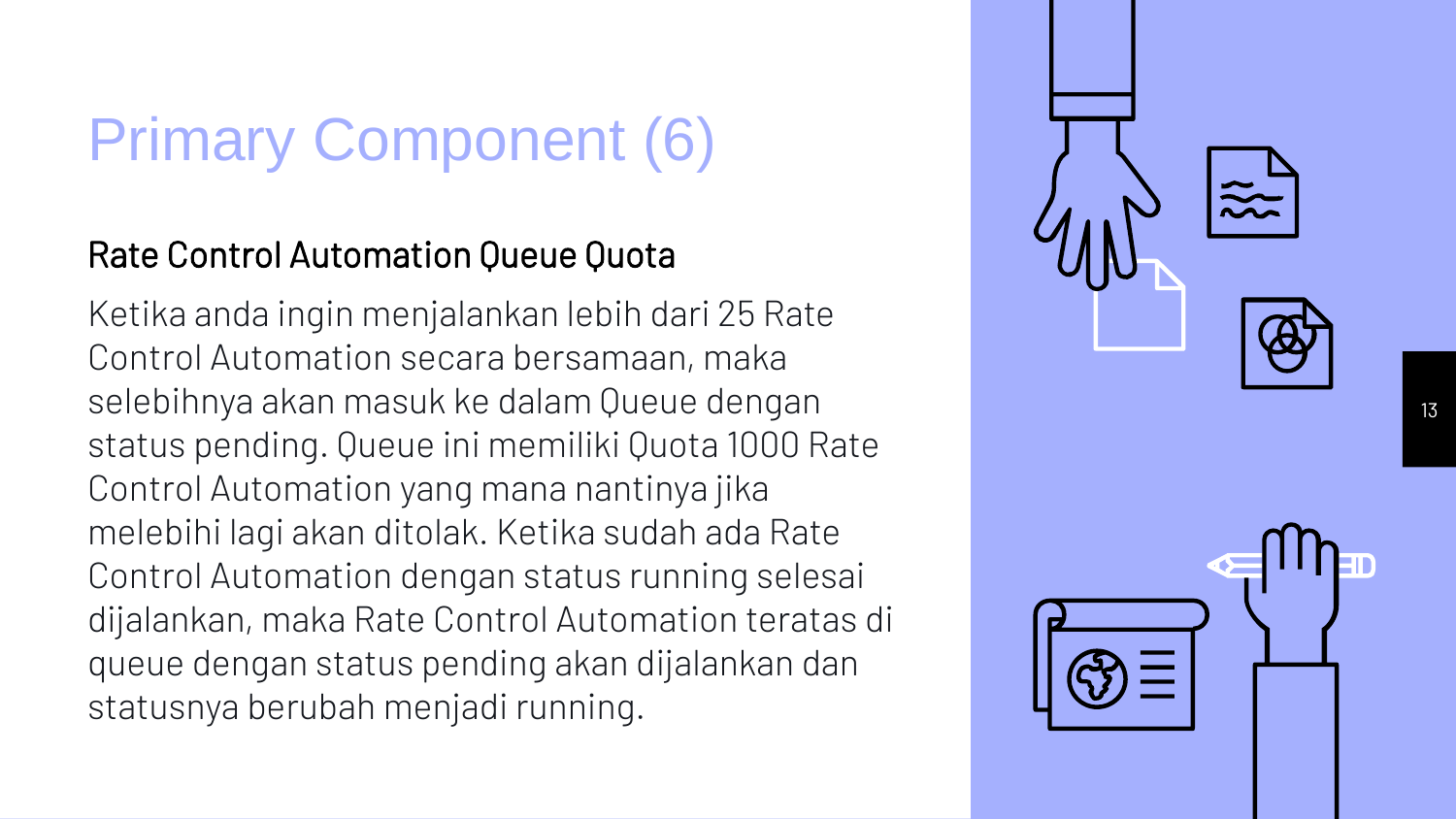

# Primary Component (6)
Rate Control Automation Queue Quota
Ketika anda ingin menjalankan lebih dari 25 Rate Control Automation secara bersamaan, maka selebihnya akan masuk ke dalam Queue dengan status pending. Queue ini memiliki Quota 1000 Rate Control Automation yang mana nantinya jika melebihi lagi akan ditolak. Ketika sudah ada Rate Control Automation dengan status running selesai dijalankan, maka Rate Control Automation teratas di queue dengan status pending akan dijalankan dan statusnya berubah menjadi running.
13